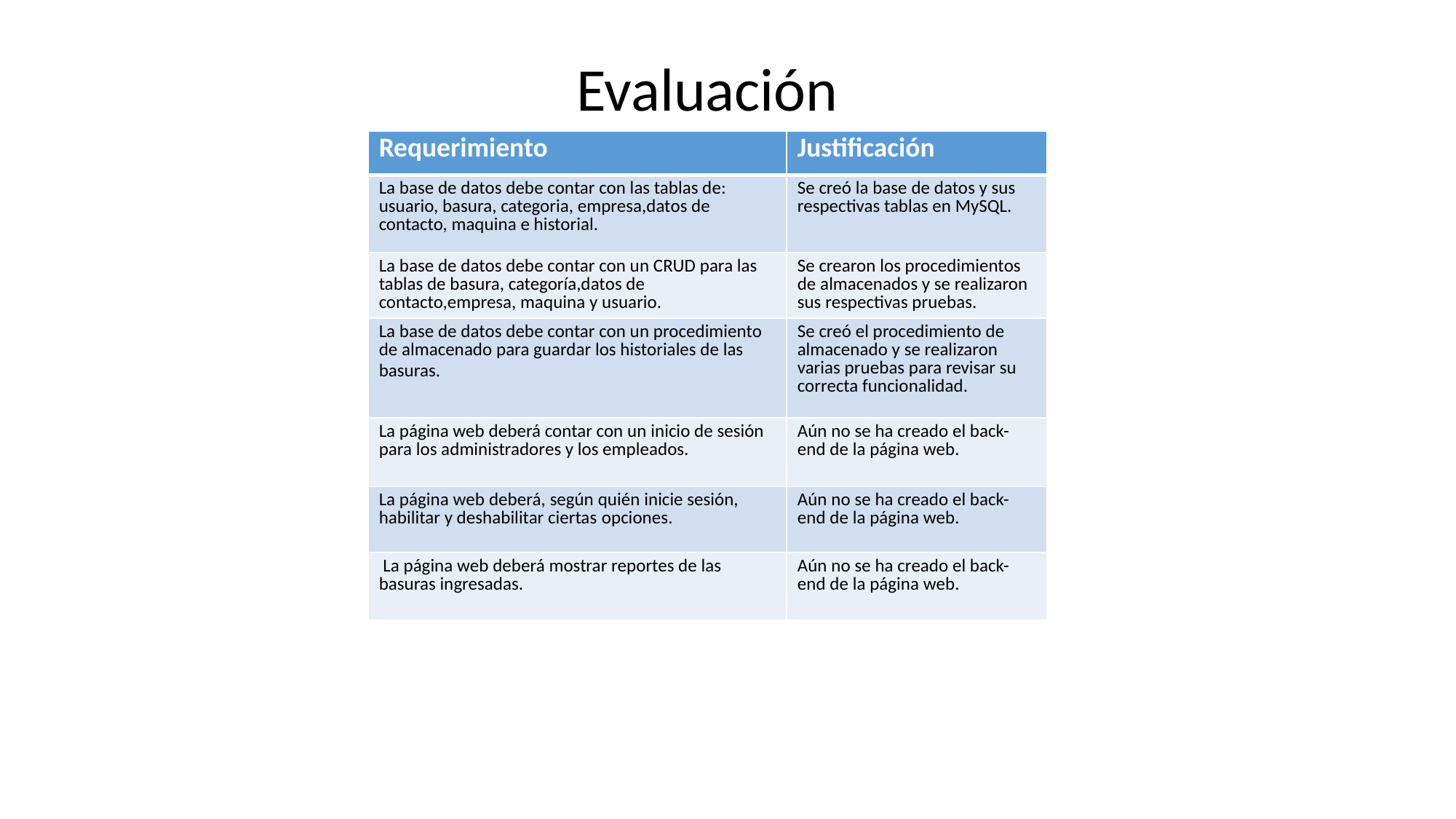

# Evaluación
| Requerimiento | Justificación |
| --- | --- |
| La base de datos debe contar con las tablas de: usuario, basura, categoria, empresa,datos de contacto, maquina e historial. | Se creó la base de datos y sus respectivas tablas en MySQL. |
| La base de datos debe contar con un CRUD para las tablas de basura, categoría,datos de contacto,empresa, maquina y usuario. | Se crearon los procedimientos de almacenados y se realizaron sus respectivas pruebas. |
| La base de datos debe contar con un procedimiento de almacenado para guardar los historiales de las basuras. | Se creó el procedimiento de almacenado y se realizaron varias pruebas para revisar su correcta funcionalidad. |
| La página web deberá contar con un inicio de sesión para los administradores y los empleados. | Aún no se ha creado el back-end de la página web. |
| La página web deberá, según quién inicie sesión, habilitar y deshabilitar ciertas opciones. | Aún no se ha creado el back-end de la página web. |
| La página web deberá mostrar reportes de las basuras ingresadas. | Aún no se ha creado el back-end de la página web. |